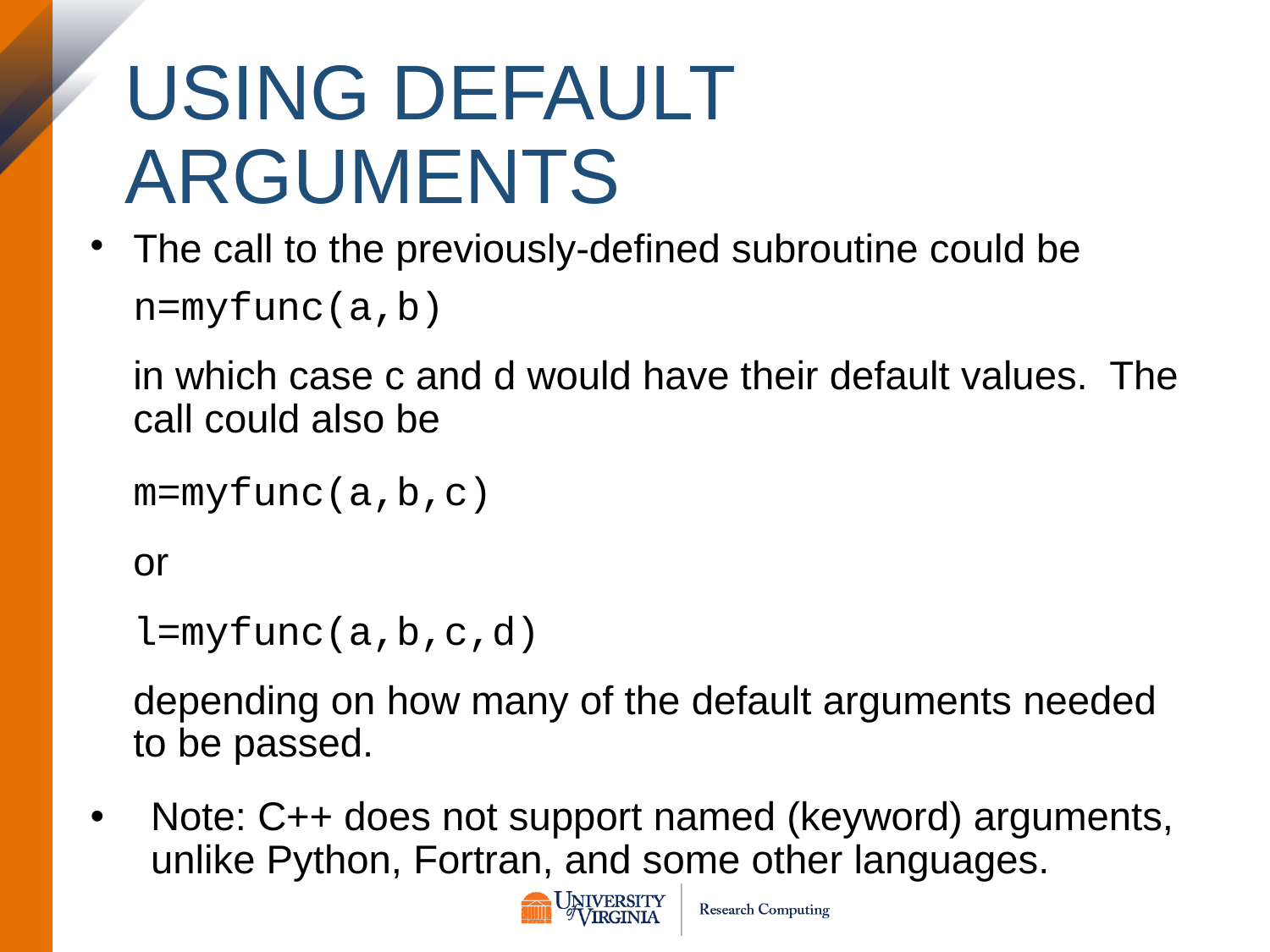

# Using Default Arguments
The call to the previously-defined subroutine could be
	n=myfunc(a,b)
	in which case c and d would have their default values.  The call could also be
	m=myfunc(a,b,c)
	or
	l=myfunc(a,b,c,d)
	depending on how many of the default arguments needed to be passed.
Note: C++ does not support named (keyword) arguments, unlike Python, Fortran, and some other languages.